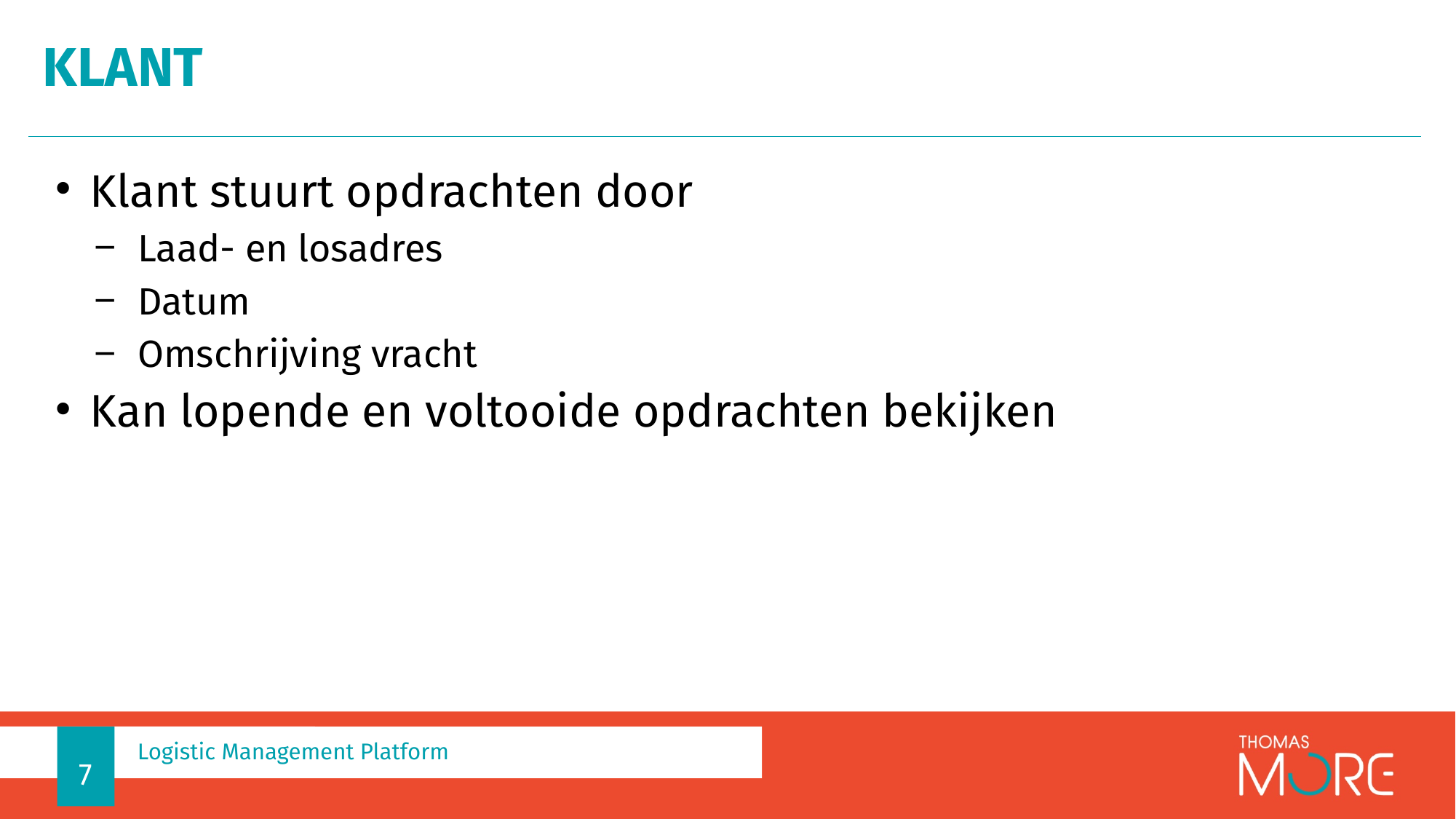

# klant
Klant stuurt opdrachten door
Laad- en losadres
Datum
Omschrijving vracht
Kan lopende en voltooide opdrachten bekijken

7
Logistic Management Platform